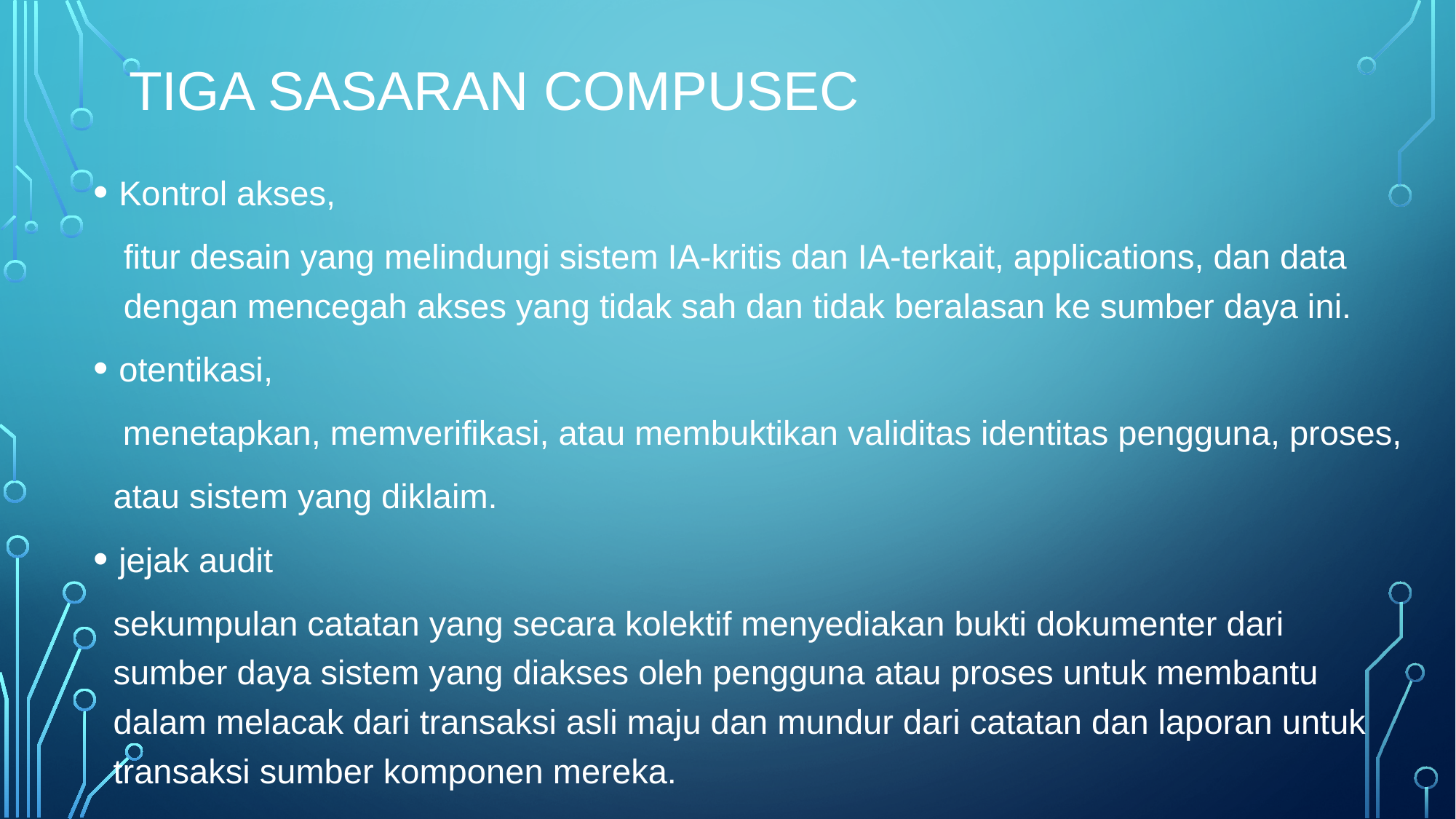

# tiga Sasaran COMPUSEC
Kontrol akses,
fitur desain yang melindungi sistem IA-kritis dan IA-terkait, applications, dan data dengan mencegah akses yang tidak sah dan tidak beralasan ke sumber daya ini.
otentikasi,
 menetapkan, memverifikasi, atau membuktikan validitas identitas pengguna, proses,
atau sistem yang diklaim.
jejak audit
sekumpulan catatan yang secara kolektif menyediakan bukti dokumenter dari sumber daya sistem yang diakses oleh pengguna atau proses untuk membantu dalam melacak dari transaksi asli maju dan mundur dari catatan dan laporan untuk transaksi sumber komponen mereka.